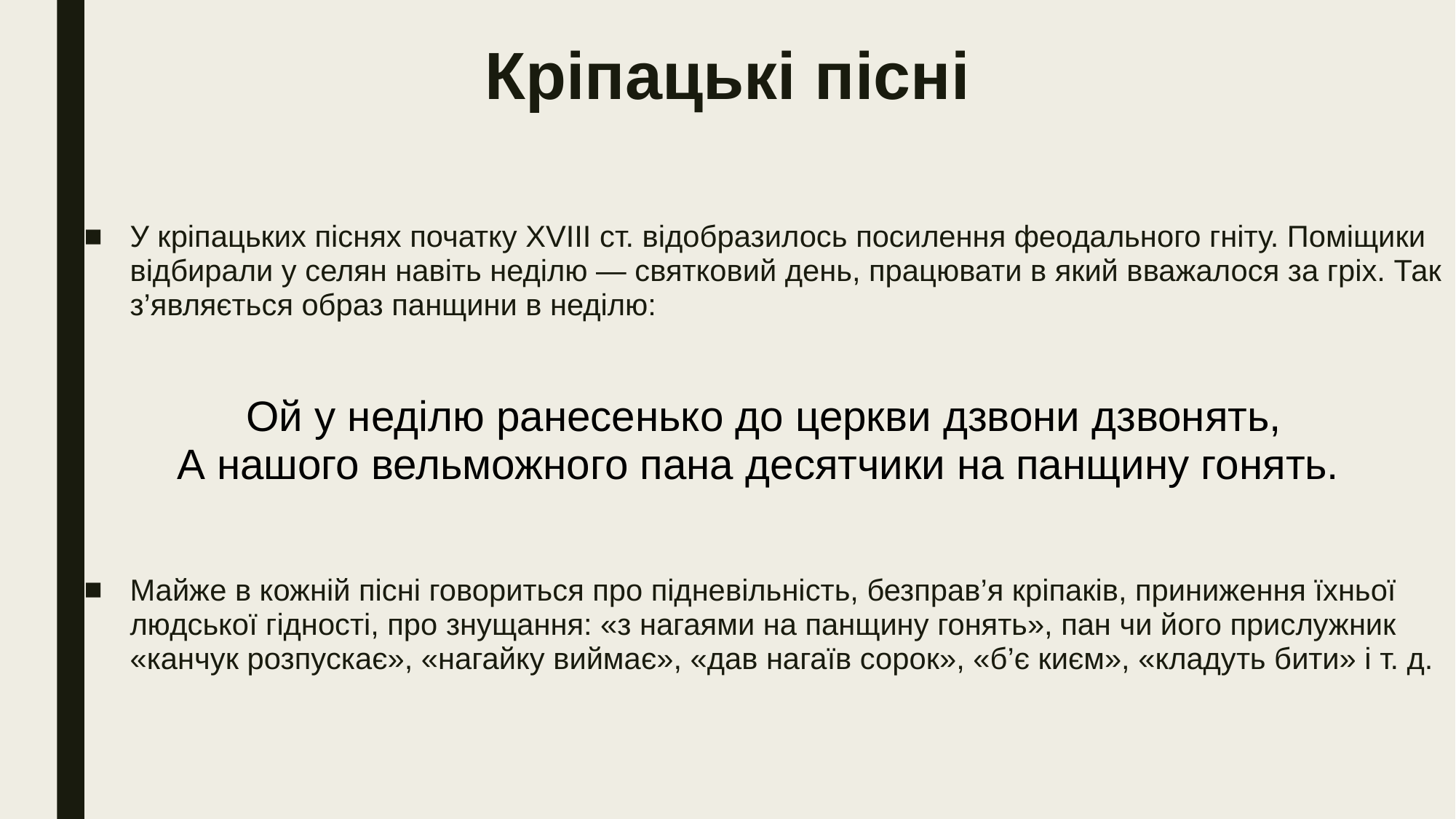

# Кріпацькі пісні
У кріпацьких піснях початку XVIII ст. відобразилось посилення феодального гніту. Поміщики відбирали у селян навіть неділю — святковий день, працювати в який вважалося за гріх. Так з’являється образ панщини в неділю:

Ой у неділю ранесенько до церкви дзвони дзвонять,
А нашого вельможного пана десятчики на панщину гонять.

Майже в кожній пісні говориться про підневільність, безправ’я кріпаків, приниження їхньої людської гідності, про знущання: «з нагаями на панщину гонять», пан чи його прислужник «канчук розпускає», «нагайку виймає», «дав нагаїв сорок», «б’є києм», «кладуть бити» і т. д.